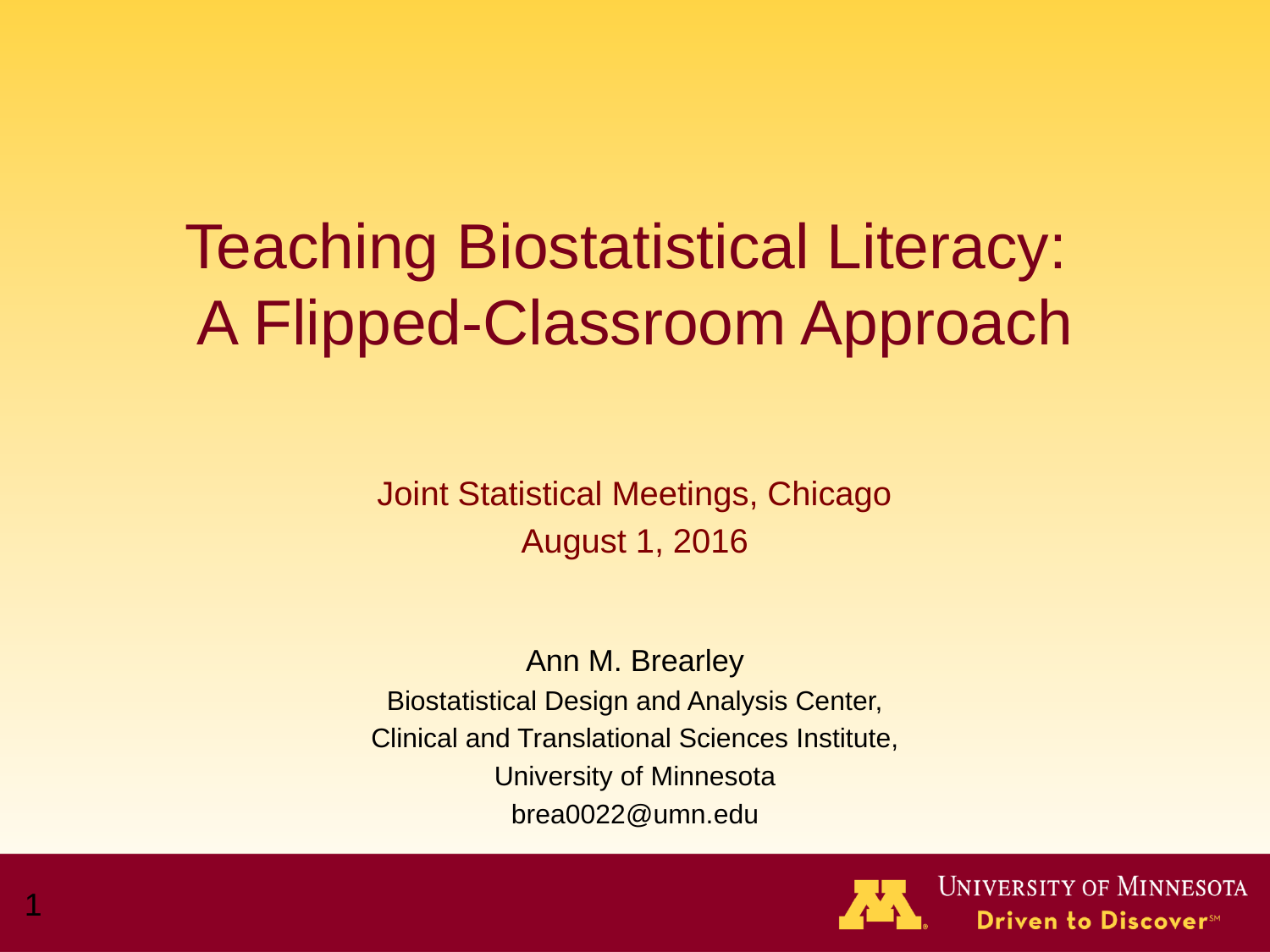

# Teaching Biostatistical Literacy: A Flipped-Classroom Approach
Joint Statistical Meetings, Chicago
August 1, 2016

Ann M. Brearley
Biostatistical Design and Analysis Center,
Clinical and Translational Sciences Institute,
University of Minnesota
brea0022@umn.edu